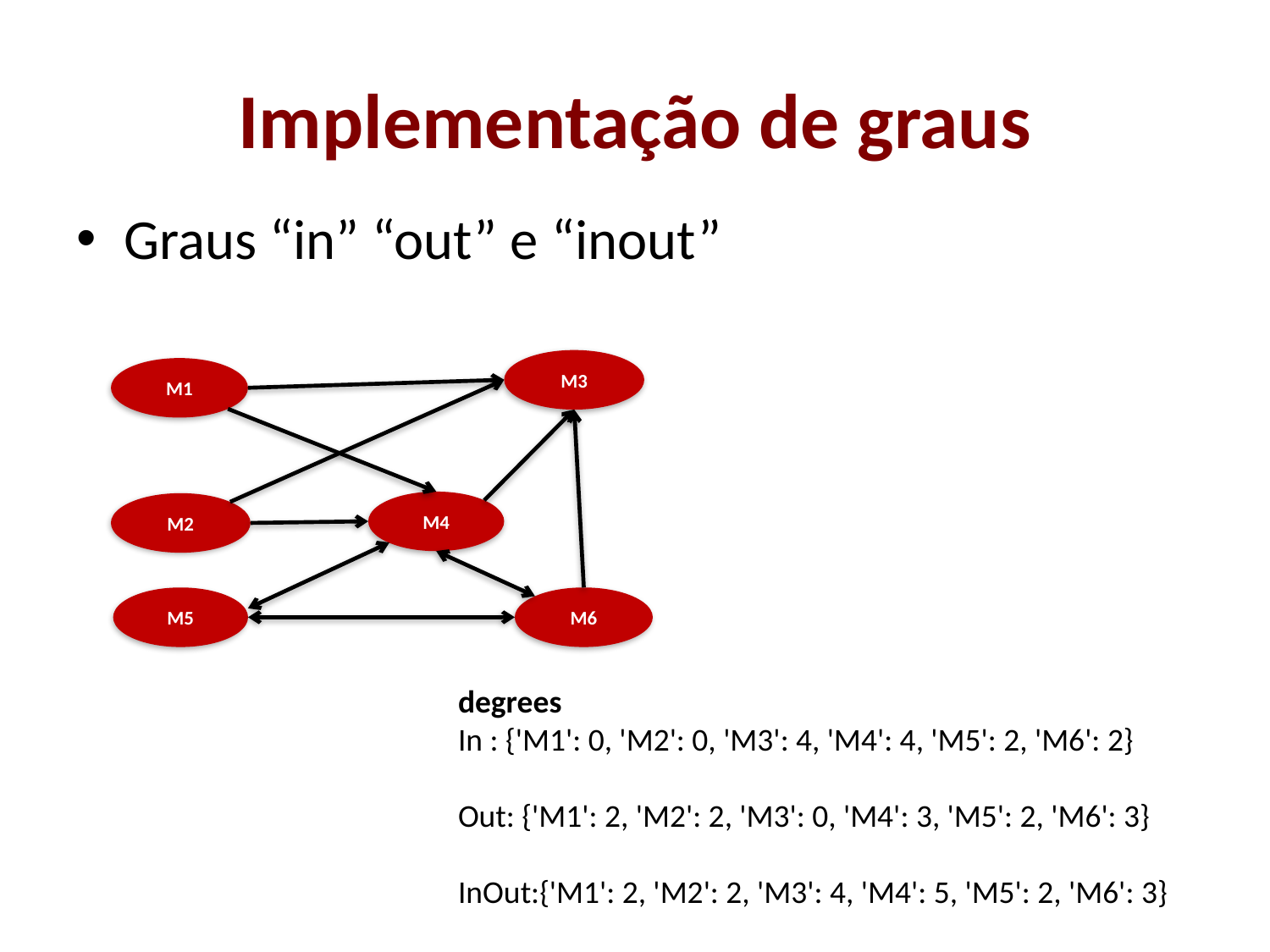

# Implementação de graus
Graus “in” “out” e “inout”
M3
M1
M4
M2
M5
M6
degrees
In : {'M1': 0, 'M2': 0, 'M3': 4, 'M4': 4, 'M5': 2, 'M6': 2}

Out: {'M1': 2, 'M2': 2, 'M3': 0, 'M4': 3, 'M5': 2, 'M6': 3}

InOut:{'M1': 2, 'M2': 2, 'M3': 4, 'M4': 5, 'M5': 2, 'M6': 3}